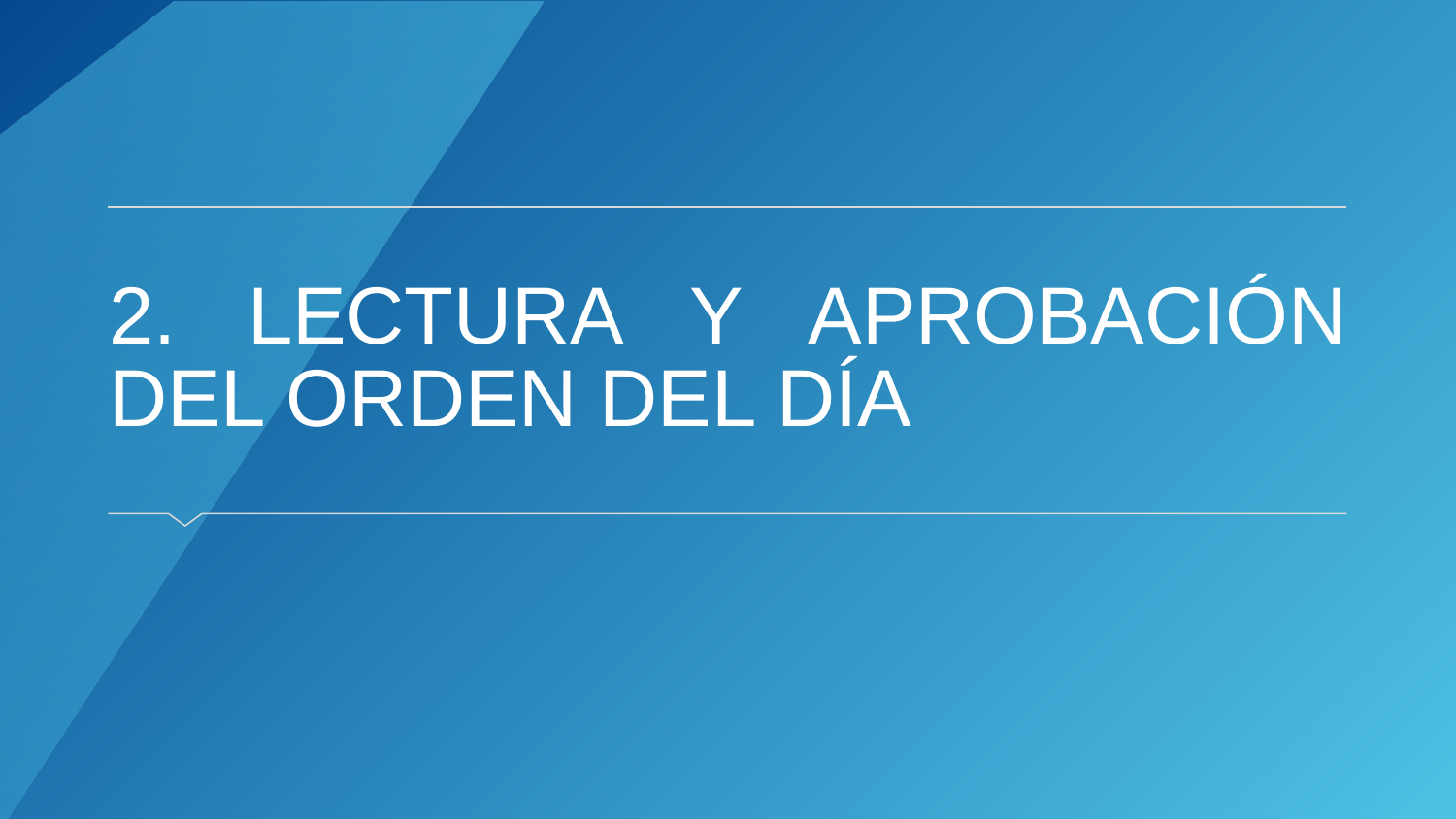

# 2. LECTURA Y APROBACIÓN DEL ORDEN DEL DÍA